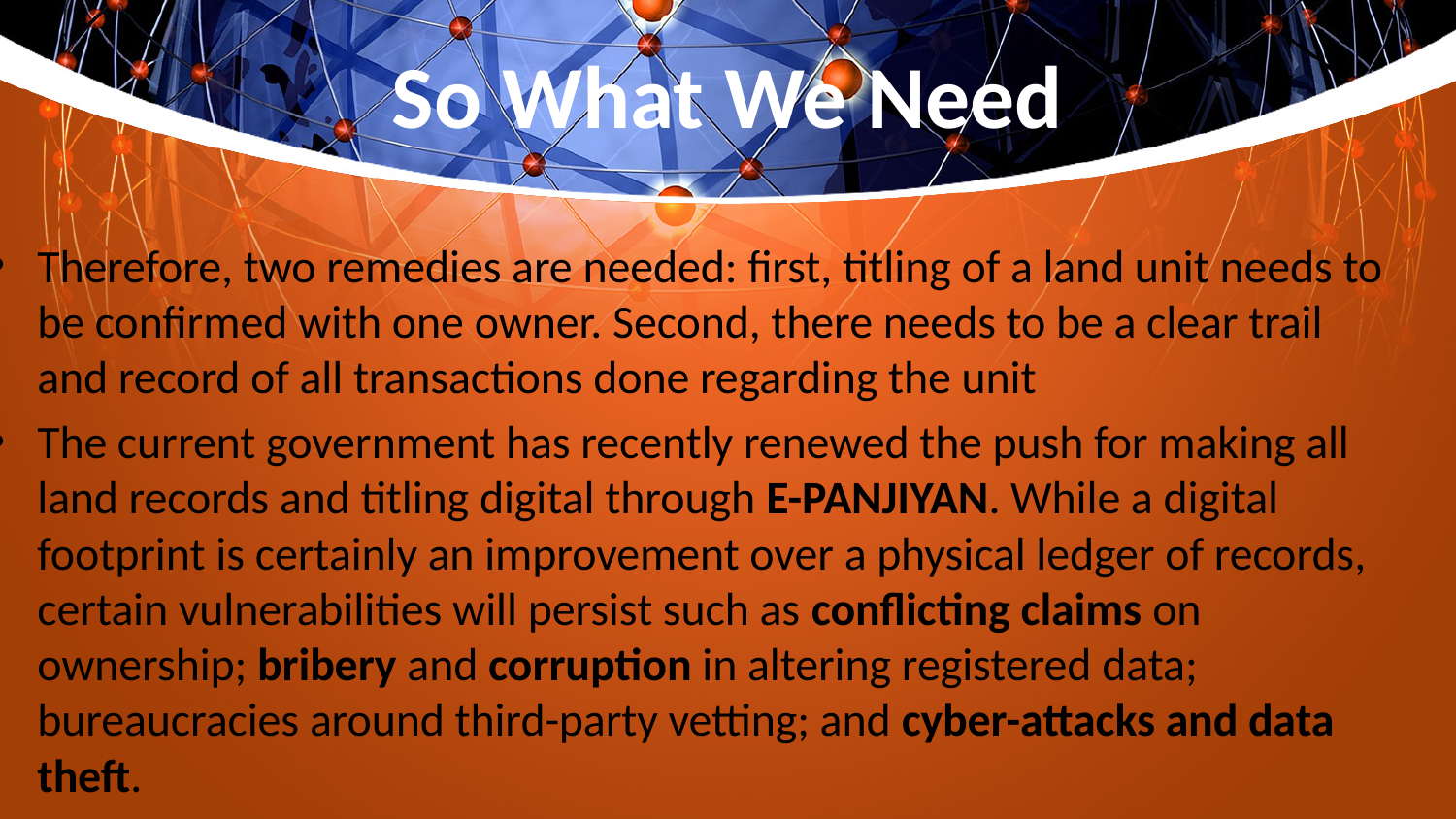

# So What We Need
Therefore, two remedies are needed: first, titling of a land unit needs to be confirmed with one owner. Second, there needs to be a clear trail and record of all transactions done regarding the unit
The current government has recently renewed the push for making all land records and titling digital through E-PANJIYAN. While a digital footprint is certainly an improvement over a physical ledger of records, certain vulnerabilities will persist such as conflicting claims on ownership; bribery and corruption in altering registered data; bureaucracies around third-party vetting; and cyber-attacks and data theft.